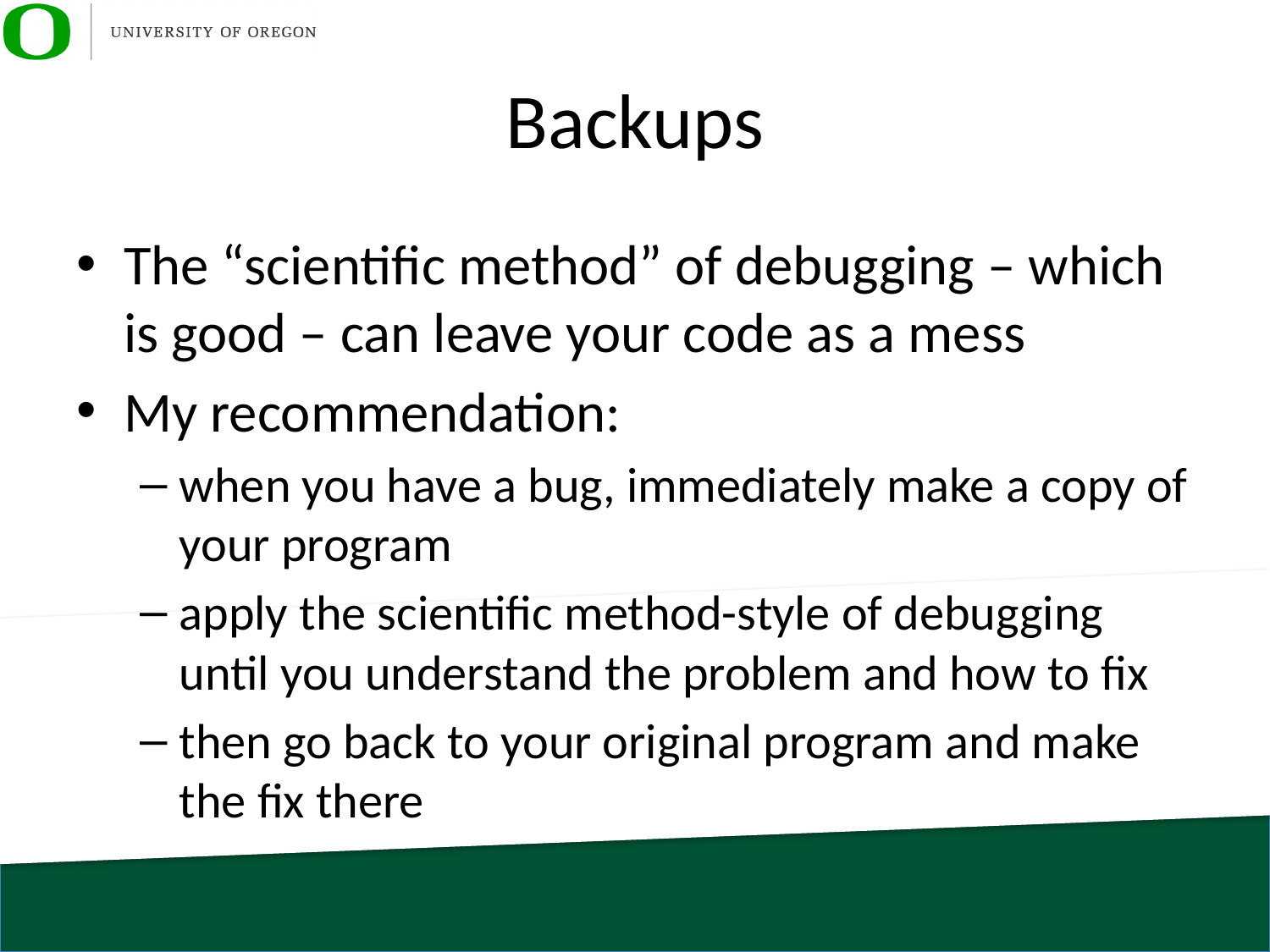

# Backups
The “scientific method” of debugging – which is good – can leave your code as a mess
My recommendation:
when you have a bug, immediately make a copy of your program
apply the scientific method-style of debugging until you understand the problem and how to fix
then go back to your original program and make the fix there